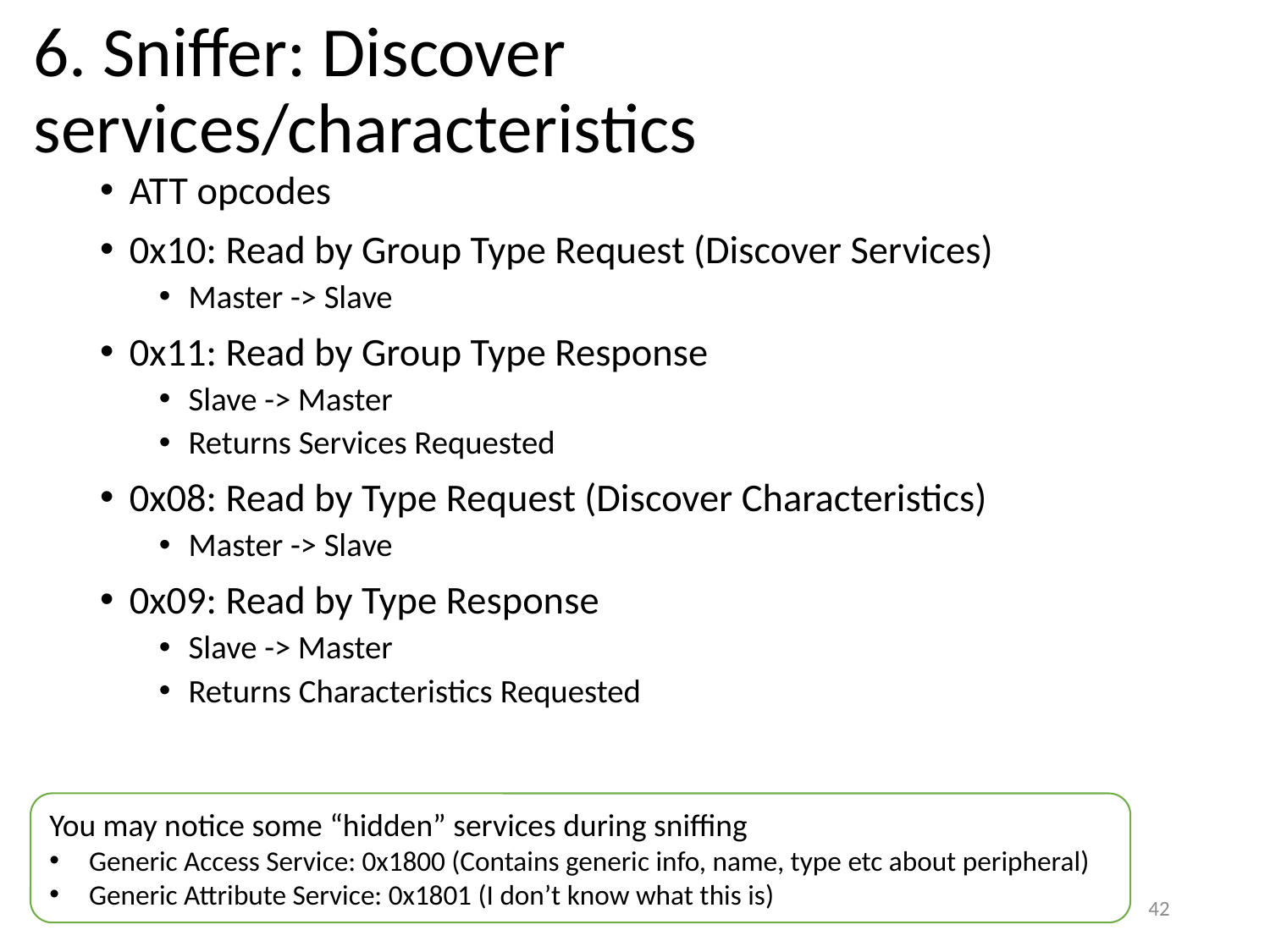

# 6. Sniffer: Discover services/characteristics
ATT opcodes
0x10: Read by Group Type Request (Discover Services)
Master -> Slave
0x11: Read by Group Type Response
Slave -> Master
Returns Services Requested
0x08: Read by Type Request (Discover Characteristics)
Master -> Slave
0x09: Read by Type Response
Slave -> Master
Returns Characteristics Requested

You may notice some “hidden” services during sniffing
Generic Access Service: 0x1800 (Contains generic info, name, type etc about peripheral)
Generic Attribute Service: 0x1801 (I don’t know what this is)
42